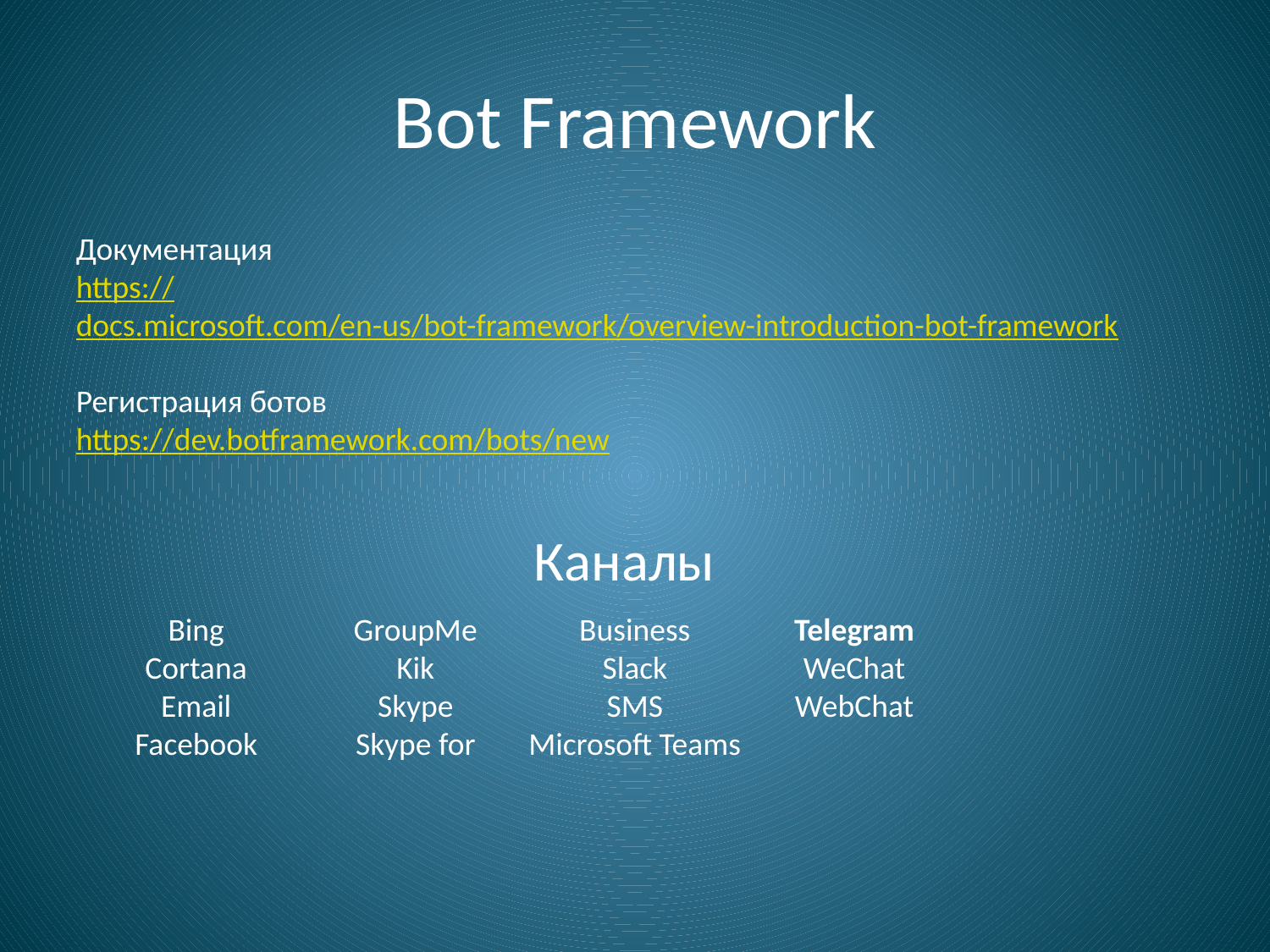

# Bot Framework
Документация
https://docs.microsoft.com/en-us/bot-framework/overview-introduction-bot-framework

Регистрация ботов
https://dev.botframework.com/bots/new

Каналы
Bing
Cortana
Email
Facebook
GroupMe
Kik
Skype
Skype for Business
Slack
SMS
Microsoft Teams
Telegram
WeChat
WebChat